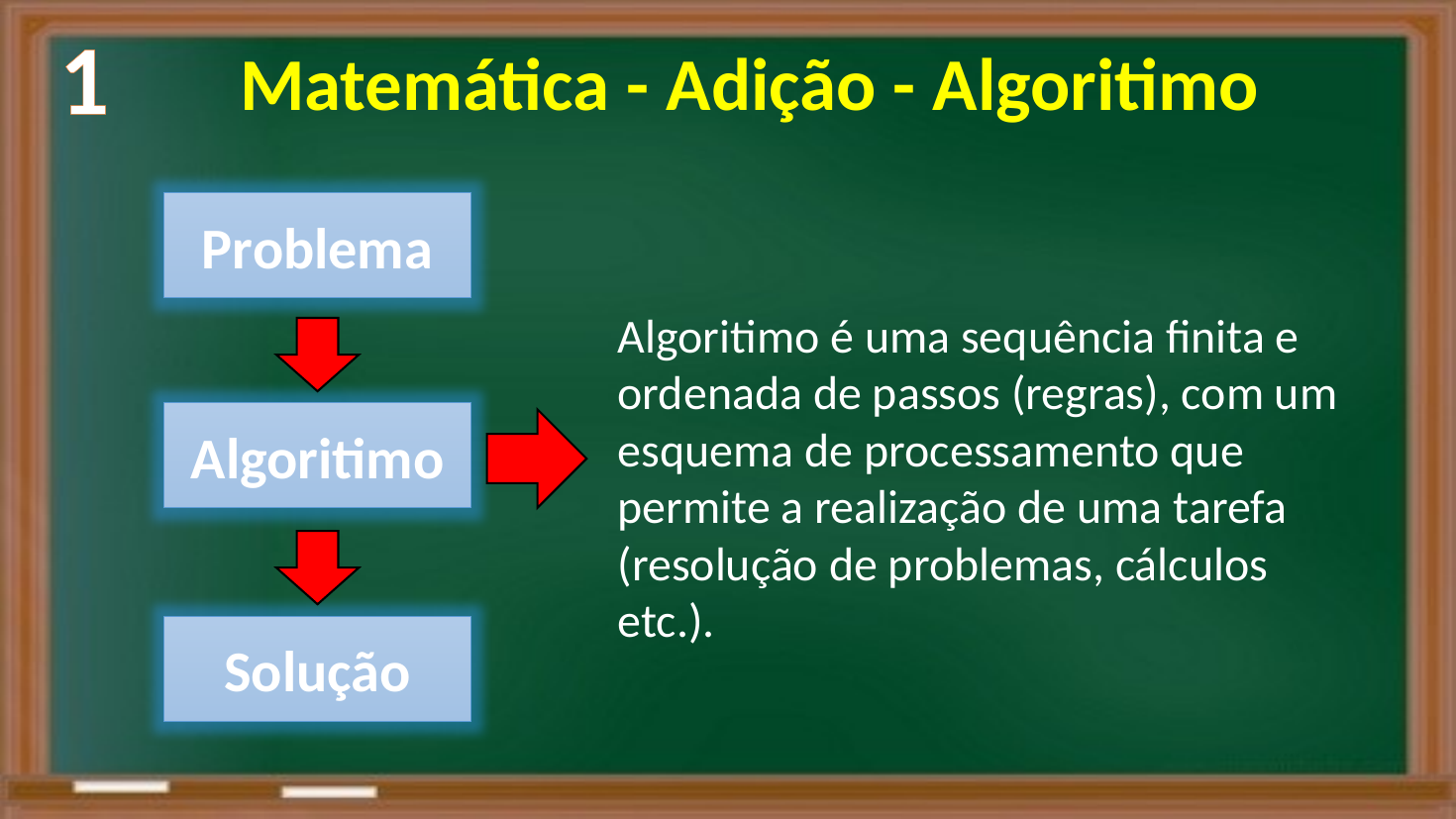

1
Matemática - Adição - Algoritimo
Problema
Algoritimo é uma sequência finita e ordenada de passos (regras), com um esquema de processamento que permite a realização de uma tarefa (resolução de problemas, cálculos etc.).

Algoritimo

Solução